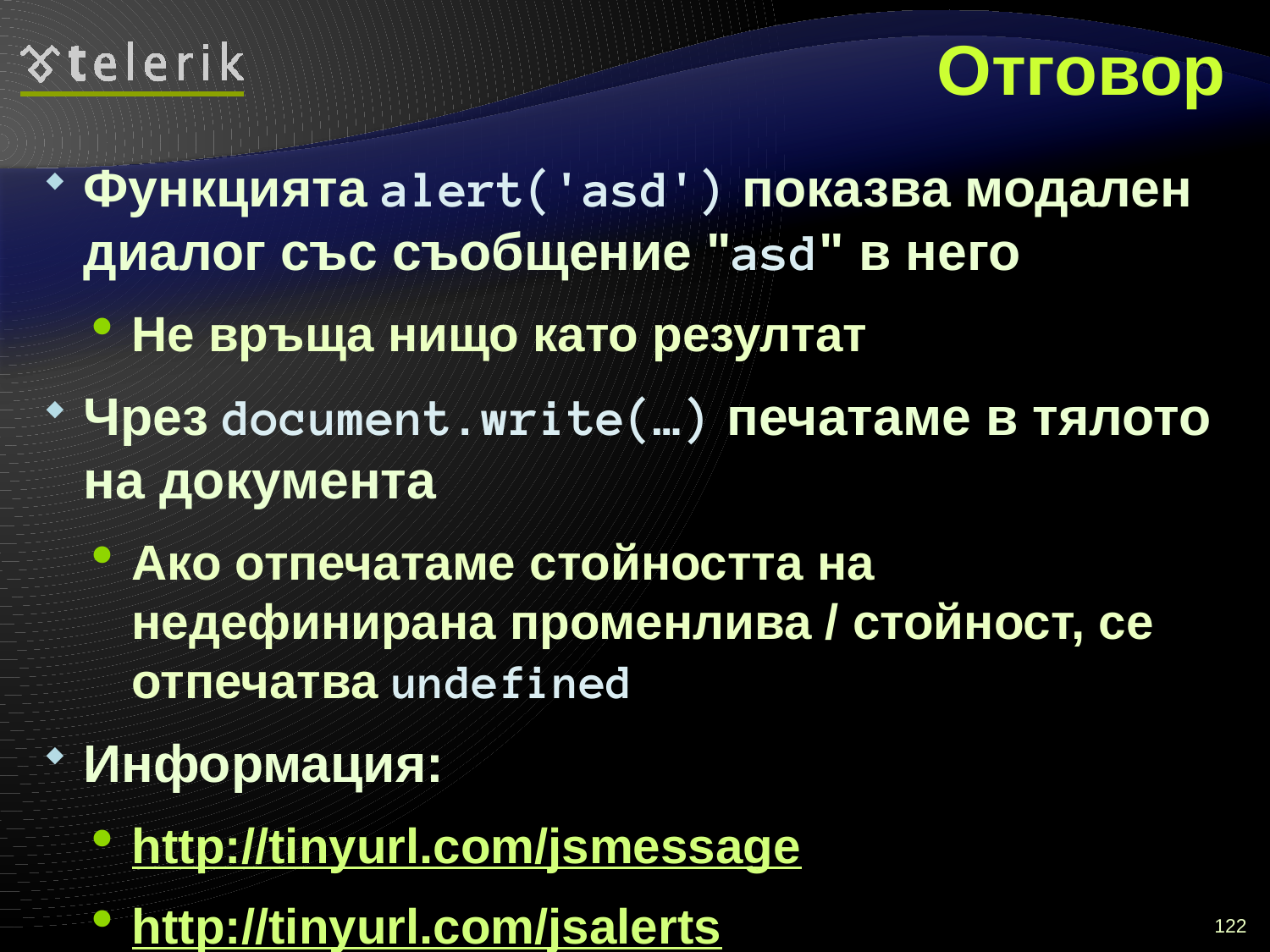

# Отговор
Функцията alert('asd') показва модален диалог със съобщение "asd" в него
Не връща нищо като резултат
Чрез document.write(…) печатаме в тялото на документа
Ако отпечатаме стойността на недефинирана променлива / стойност, се отпечатва undefined
Информация:
http://tinyurl.com/jsmessage
http://tinyurl.com/jsalerts
122